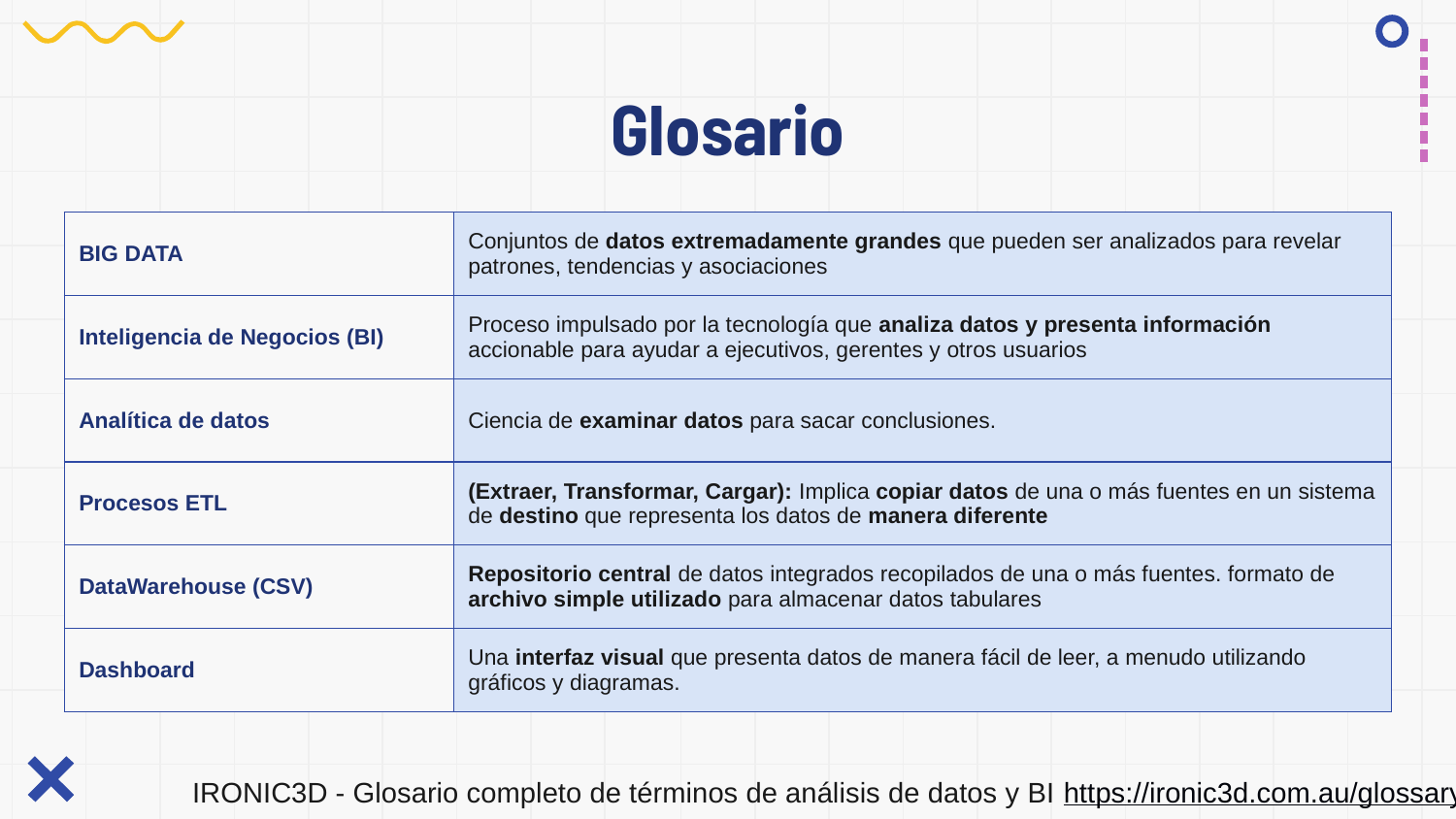

# Glosario
| BIG DATA | Conjuntos de datos extremadamente grandes que pueden ser analizados para revelar patrones, tendencias y asociaciones |
| --- | --- |
| Inteligencia de Negocios (BI) | Proceso impulsado por la tecnología que analiza datos y presenta información accionable para ayudar a ejecutivos, gerentes y otros usuarios |
| Analítica de datos | Ciencia de examinar datos para sacar conclusiones. |
| Procesos ETL | (Extraer, Transformar, Cargar): Implica copiar datos de una o más fuentes en un sistema de destino que representa los datos de manera diferente |
| DataWarehouse (CSV) | Repositorio central de datos integrados recopilados de una o más fuentes. formato de archivo simple utilizado para almacenar datos tabulares |
| Dashboard | Una interfaz visual que presenta datos de manera fácil de leer, a menudo utilizando gráficos y diagramas. |
IRONIC3D - Glosario completo de términos de análisis de datos y BI https://ironic3d.com.au/glossary-es